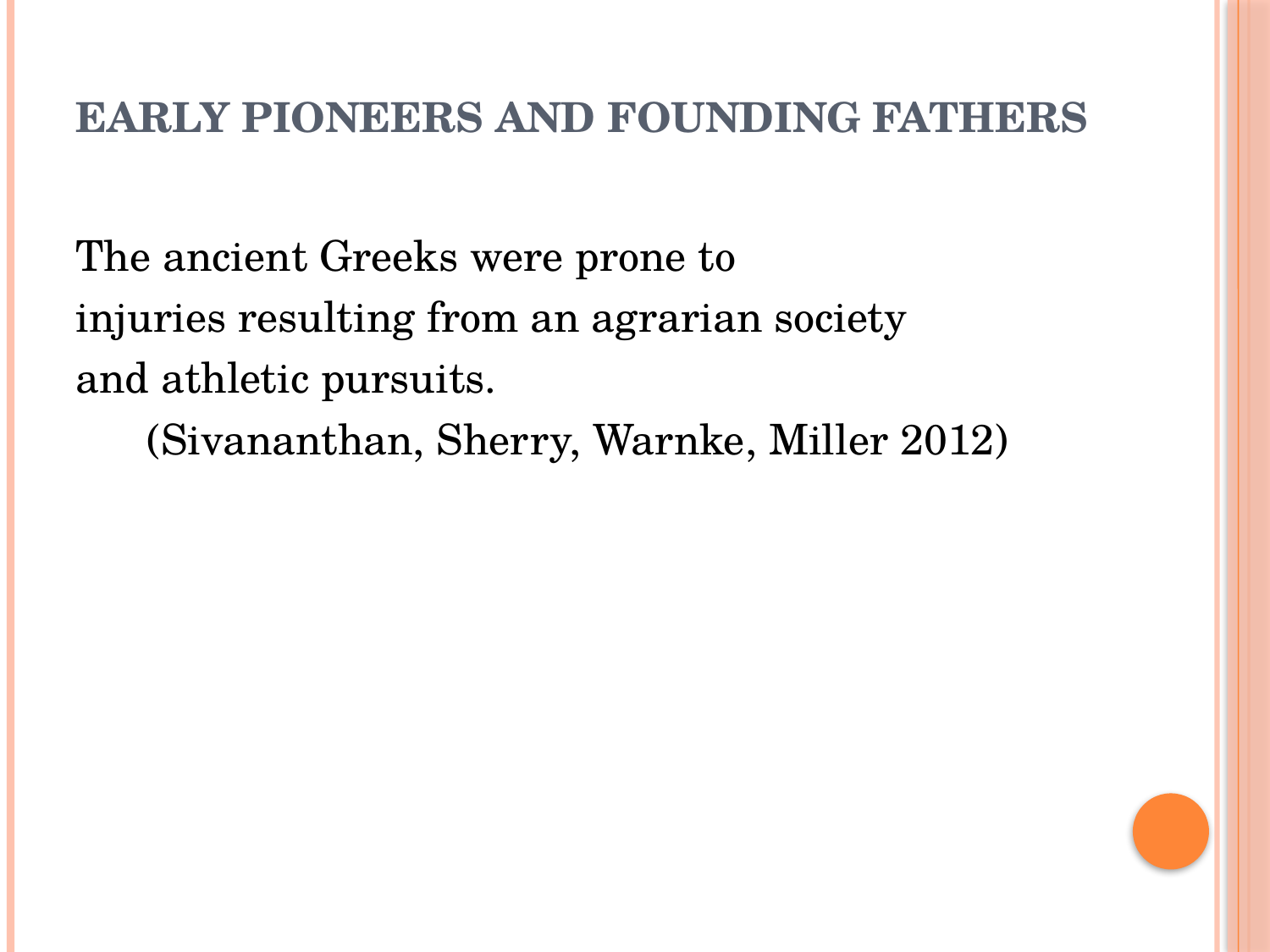

# Early Pioneers and Founding Fathers
The ancient Greeks were prone to
injuries resulting from an agrarian society
and athletic pursuits.
      (Sivananthan, Sherry, Warnke, Miller 2012)